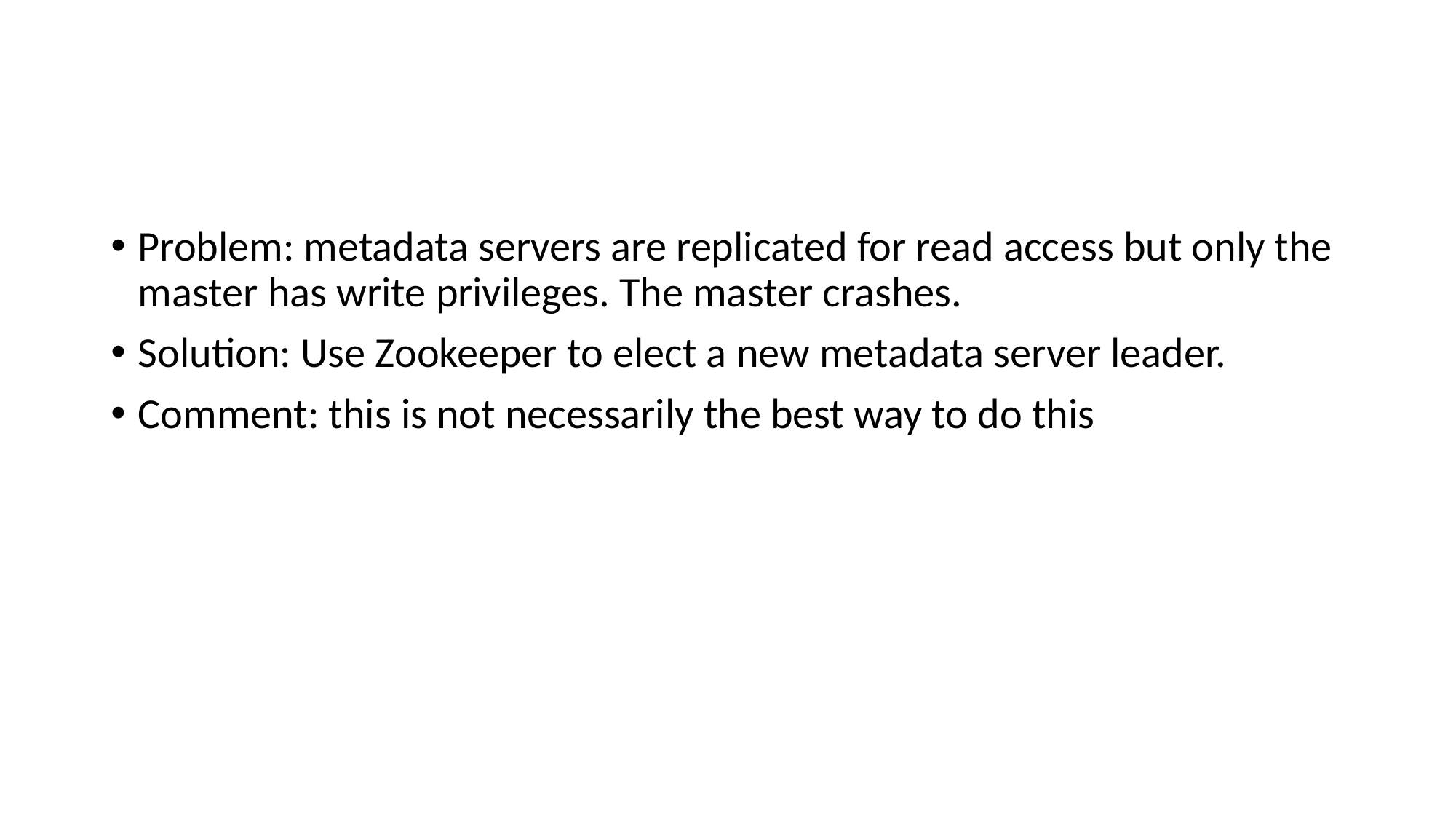

# Leader Election
Problem: metadata servers are replicated for read access but only the master has write privileges. The master crashes.
Solution: Use Zookeeper to elect a new metadata server leader.
Comment: this is not necessarily the best way to do this